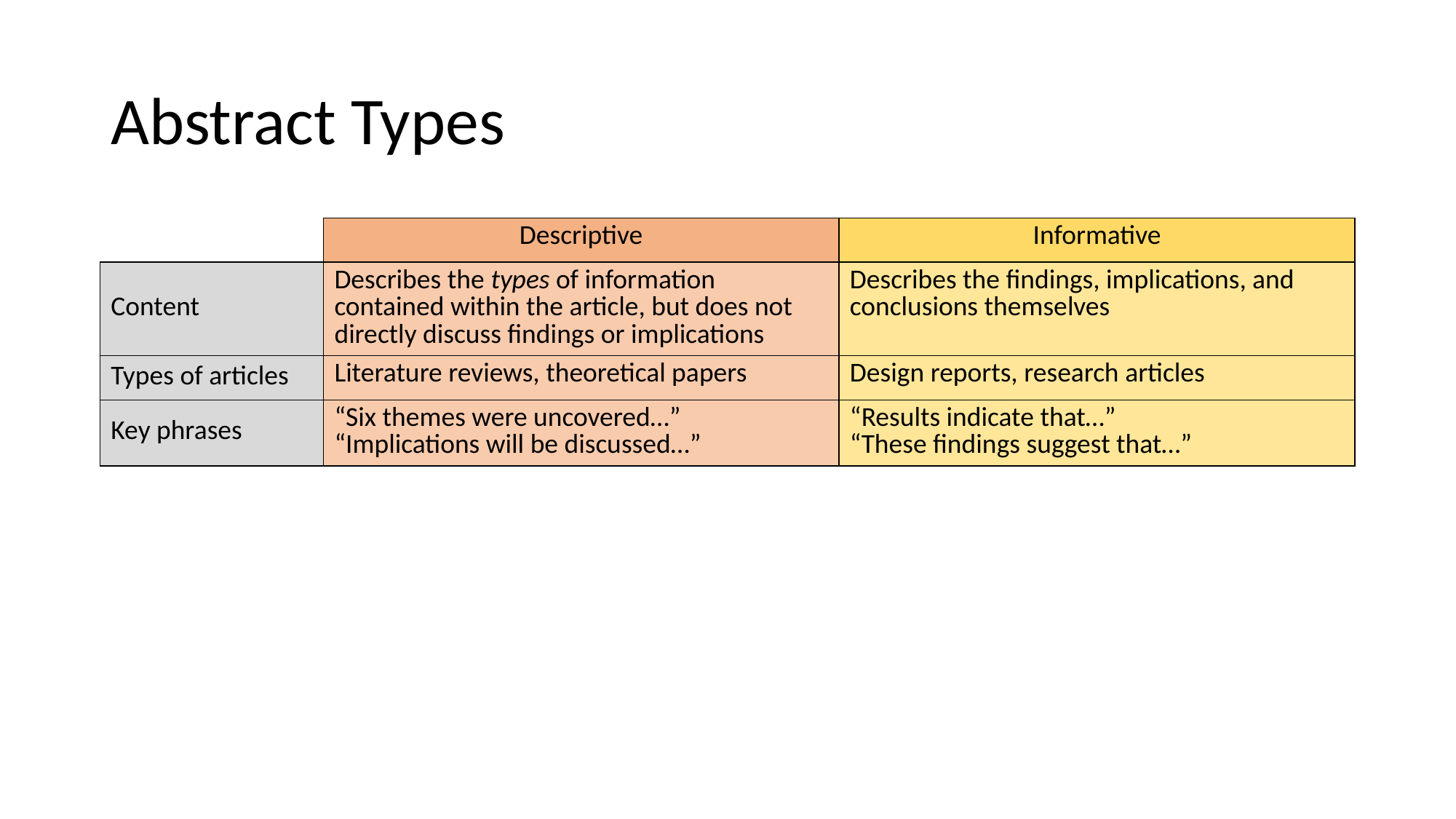

# Abstract Types
|  | Descriptive | Informative |
| --- | --- | --- |
| Content | Describes the types of information contained within the article, but does not directly discuss findings or implications | Describes the findings, implications, and conclusions themselves |
| Types of articles | Literature reviews, theoretical papers | Design reports, research articles |
| Key phrases | “Six themes were uncovered…” “Implications will be discussed…” | “Results indicate that…” “These findings suggest that…” |